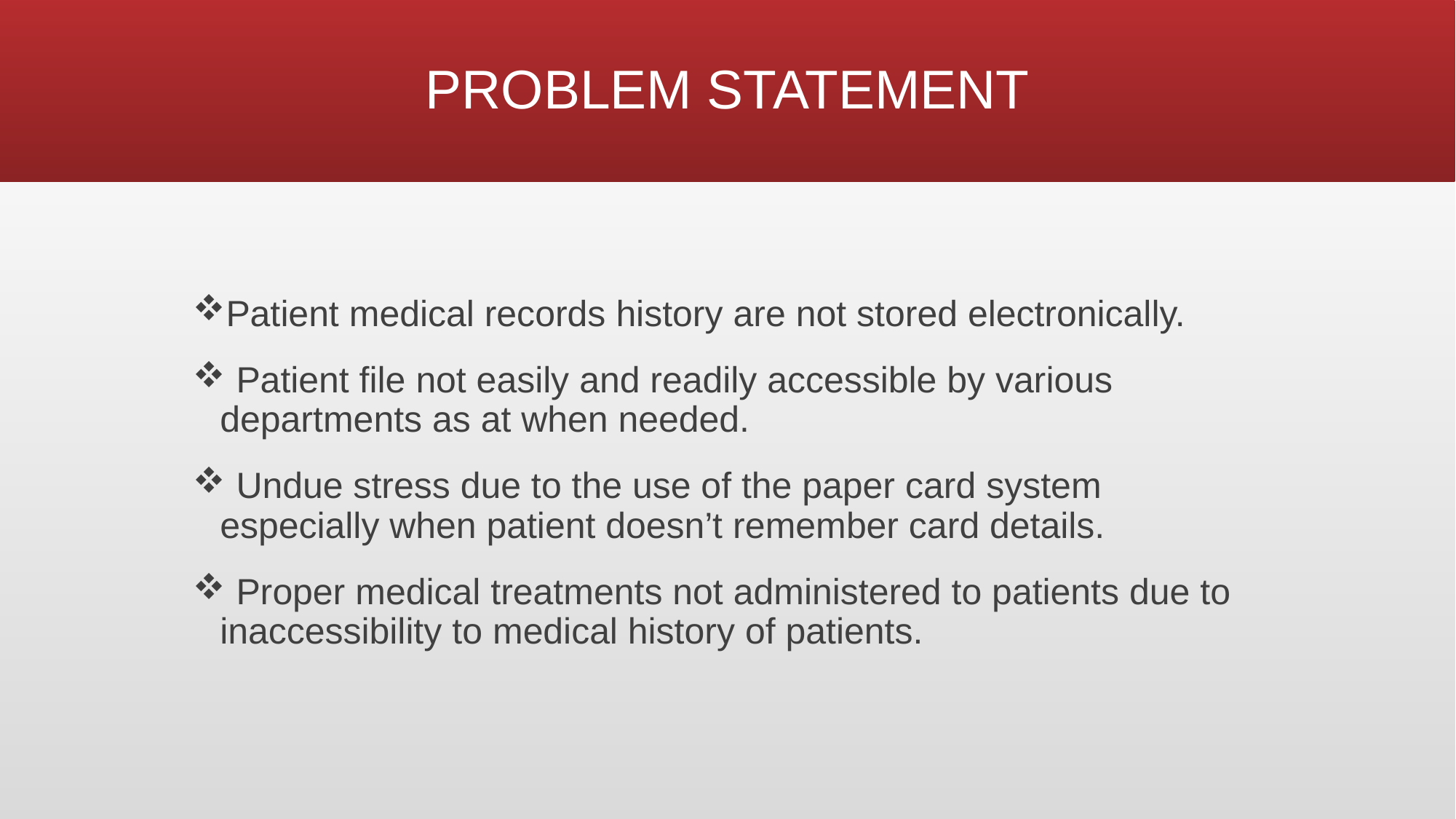

# PROBLEM STATEMENT

Patient medical records history are not stored electronically.
 Patient file not easily and readily accessible by various departments as at when needed.
 Undue stress due to the use of the paper card system especially when patient doesn’t remember card details.
 Proper medical treatments not administered to patients due to inaccessibility to medical history of patients.